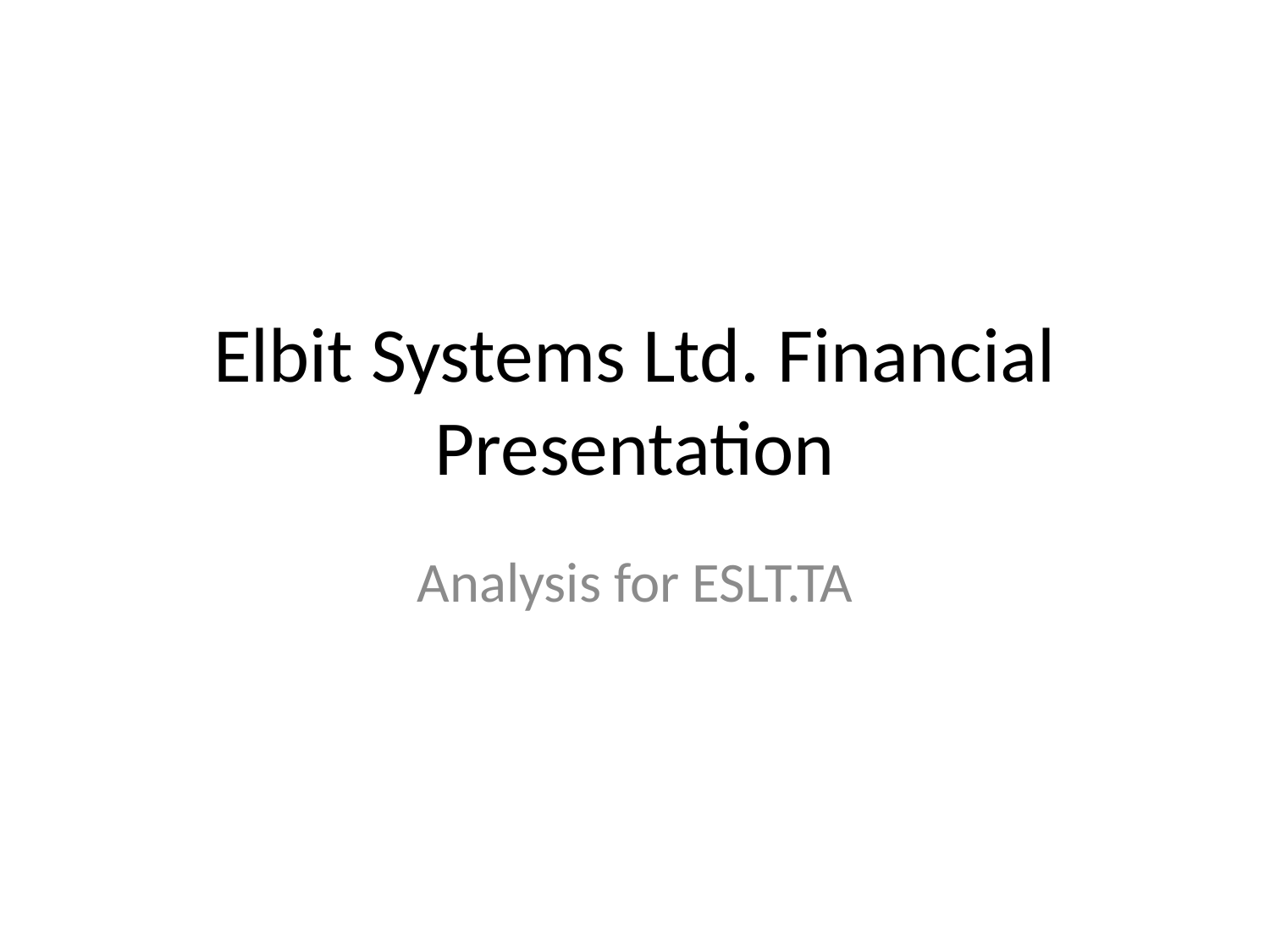

# Elbit Systems Ltd. Financial Presentation
Analysis for ESLT.TA